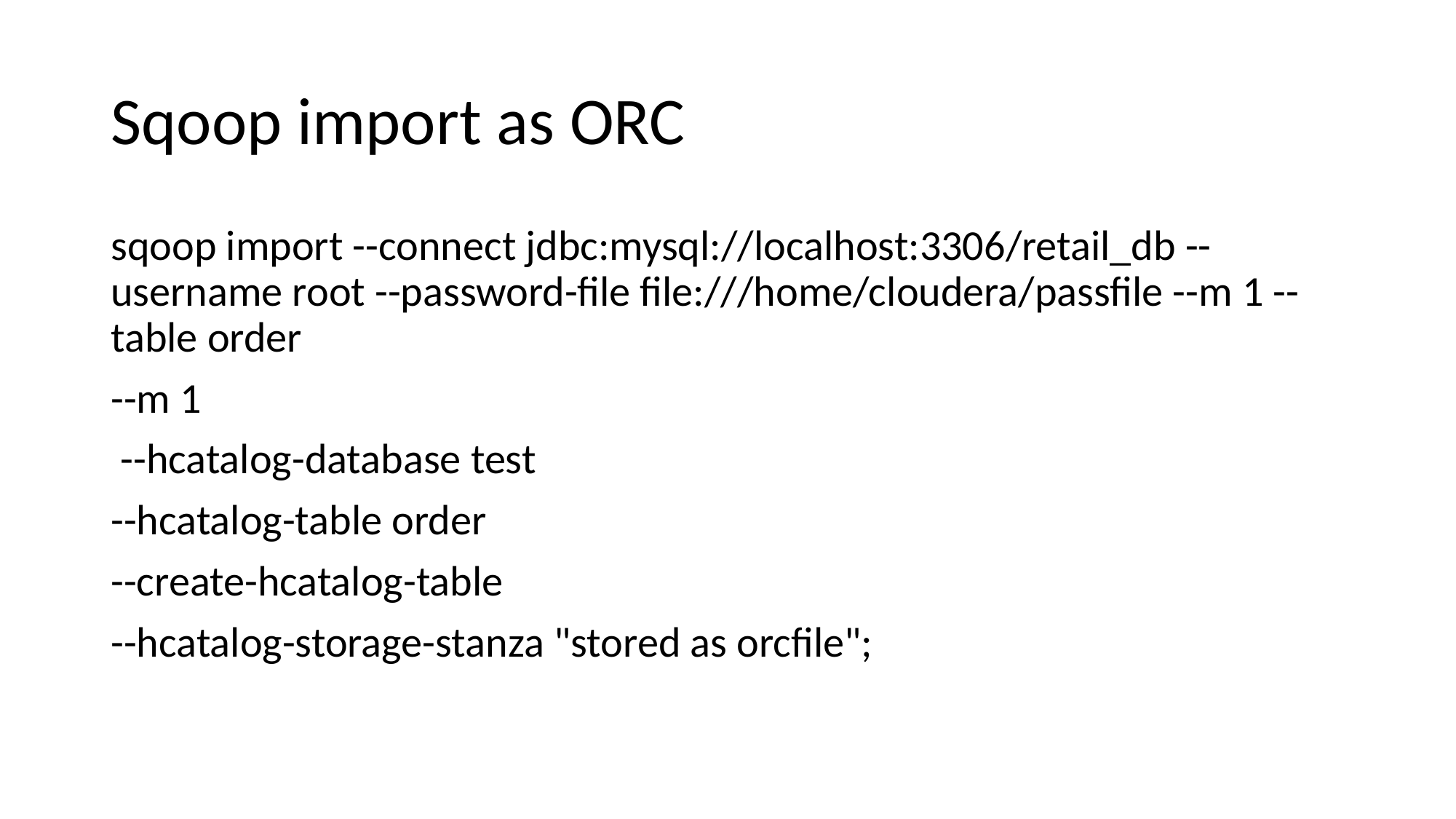

# Sqoop import as ORC
sqoop import --connect jdbc:mysql://localhost:3306/retail_db --username root --password-file file:///home/cloudera/passfile --m 1 --table order
--m 1
 --hcatalog-database test
--hcatalog-table order
--create-hcatalog-table
--hcatalog-storage-stanza "stored as orcfile";